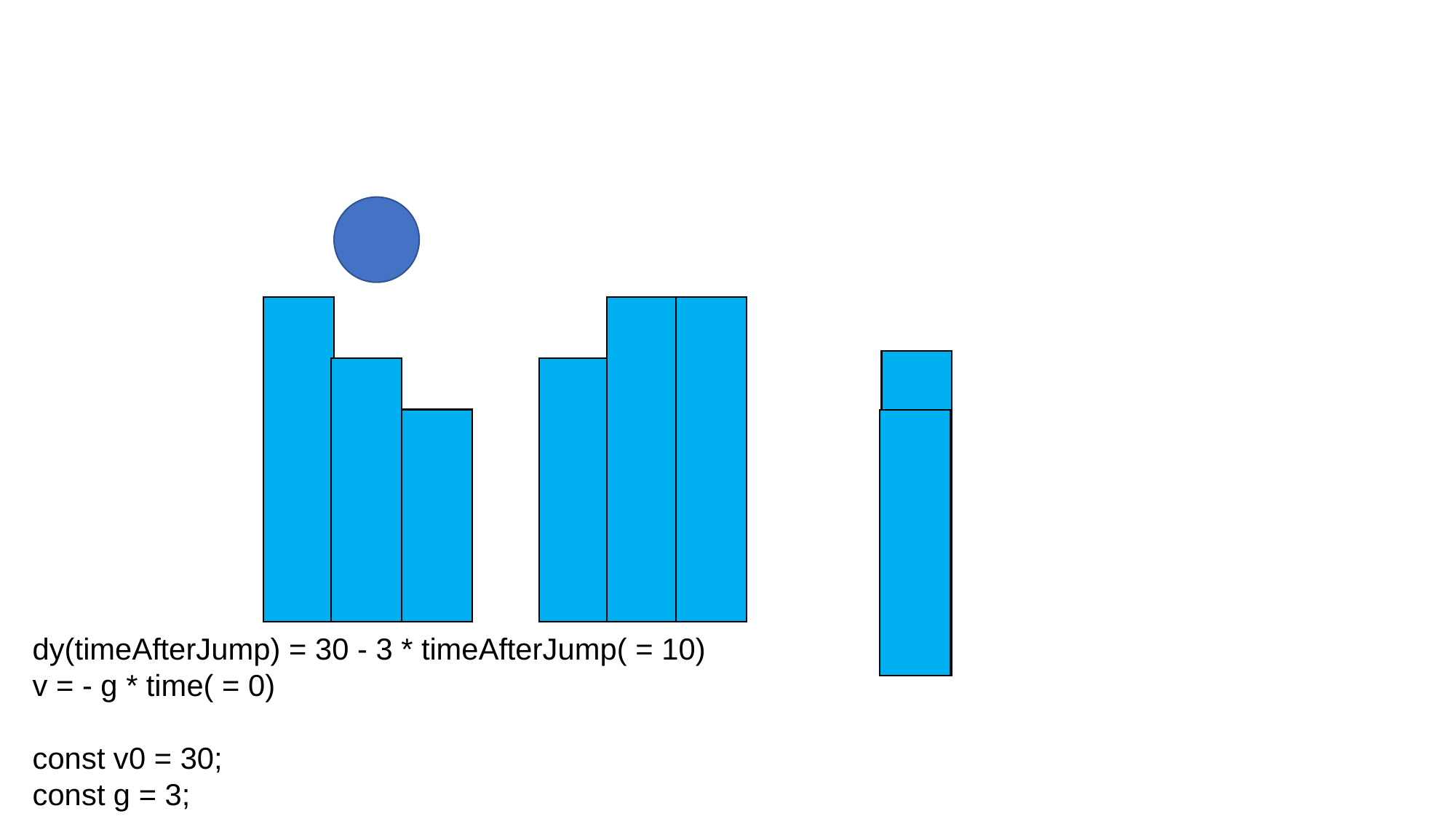

dy(timeAfterJump) = 30 - 3 * timeAfterJump( = 10)
v = - g * time( = 0)

const v0 = 30;
const g = 3;